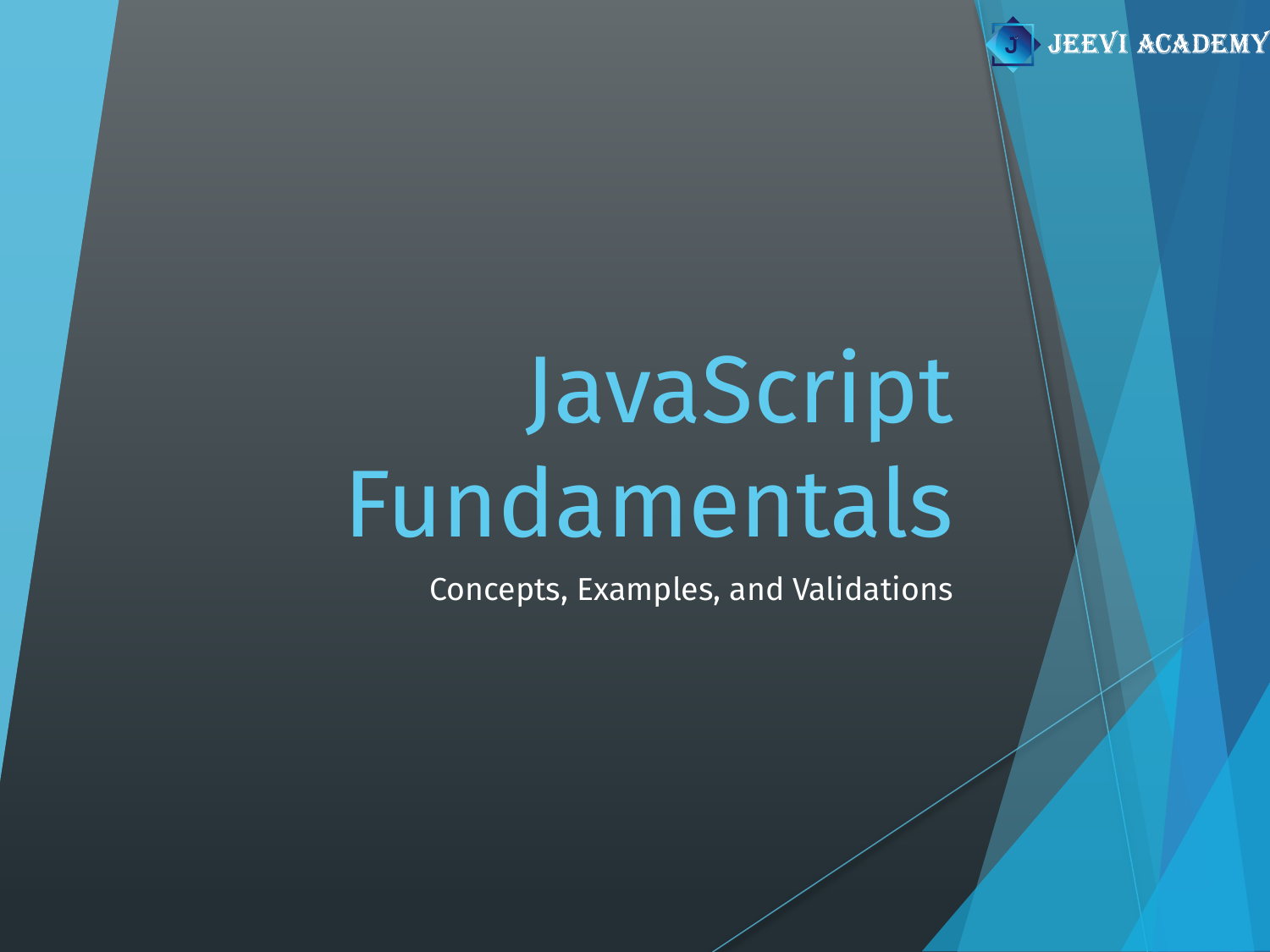

# JavaScript Fundamentals
Concepts, Examples, and Validations